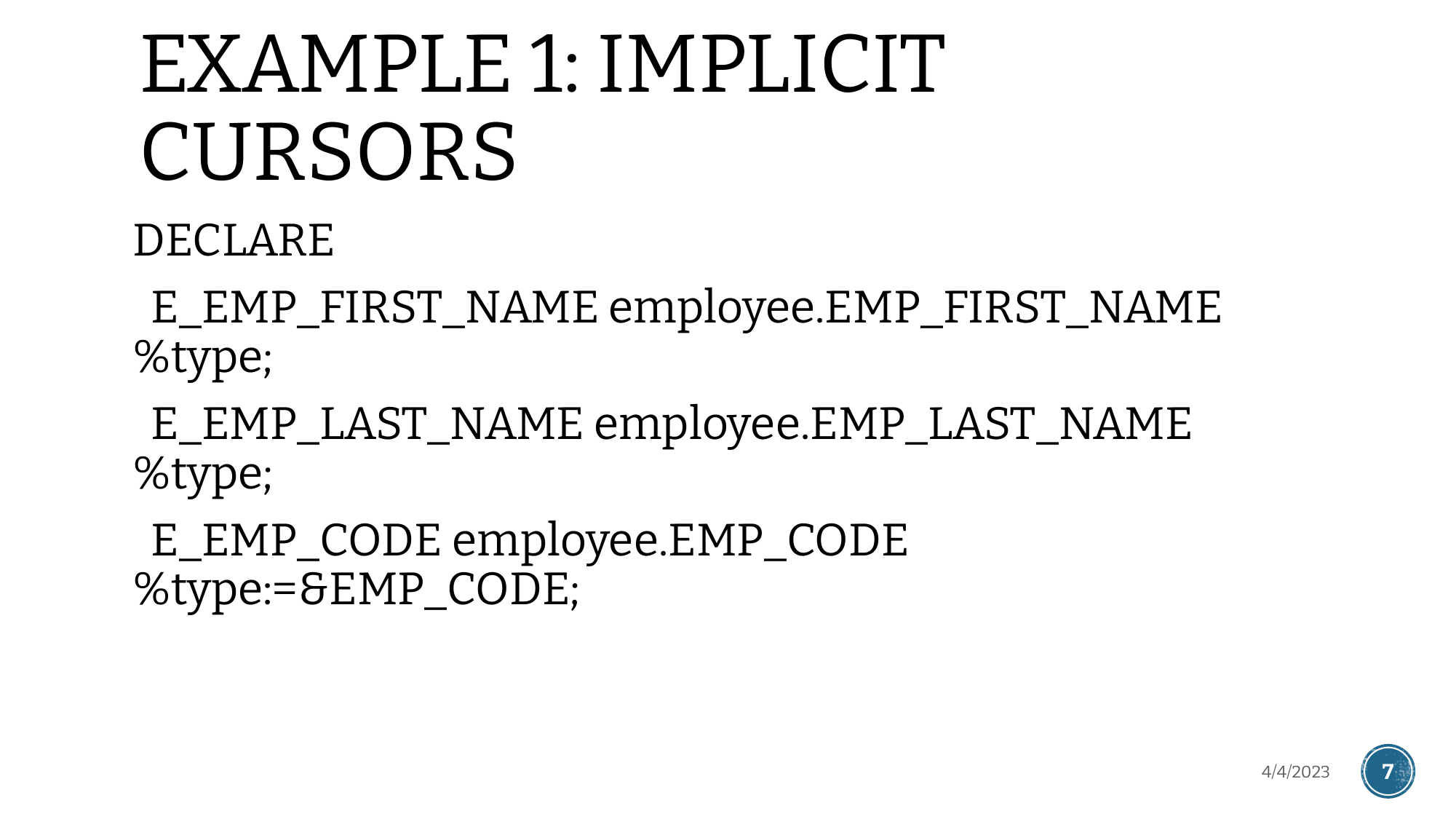

# Example 1: implicit cursors
DECLARE
  E_EMP_FIRST_NAME employee.EMP_FIRST_NAME%type;
  E_EMP_LAST_NAME employee.EMP_LAST_NAME%type;
  E_EMP_CODE employee.EMP_CODE%type:=&EMP_CODE;
4/4/2023
7